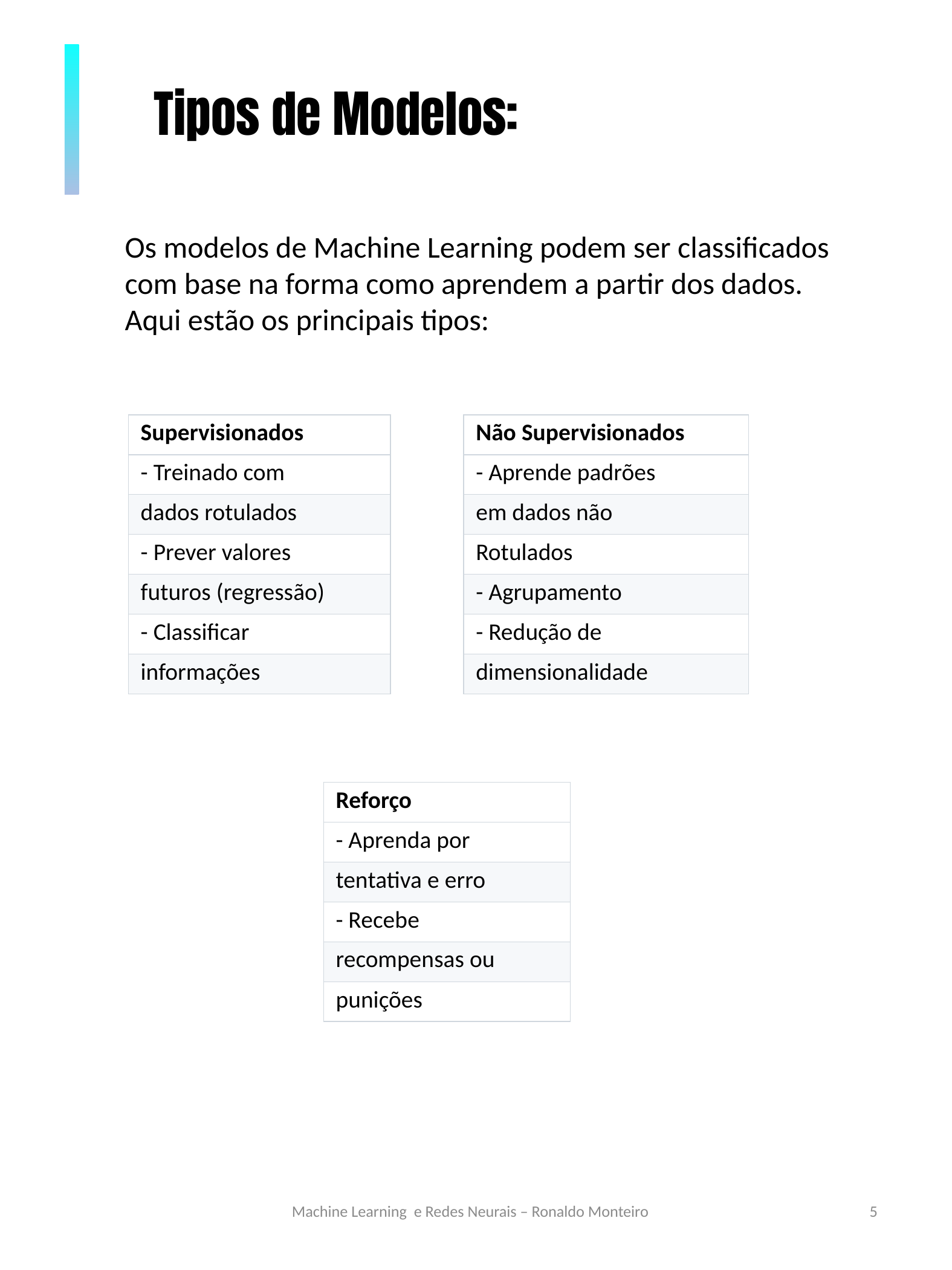

Tipos de Modelos:
Os modelos de Machine Learning podem ser classificados com base na forma como aprendem a partir dos dados. Aqui estão os principais tipos:
| Supervisionados |
| --- |
| - Treinado com |
| dados rotulados |
| - Prever valores |
| futuros (regressão) |
| - Classificar |
| informações |
| Não Supervisionados |
| --- |
| - Aprende padrões |
| em dados não |
| Rotulados |
| - Agrupamento |
| - Redução de |
| dimensionalidade |
| Reforço |
| --- |
| - Aprenda por |
| tentativa e erro |
| - Recebe |
| recompensas ou |
| punições |
Machine Learning  e Redes Neurais – Ronaldo Monteiro
5